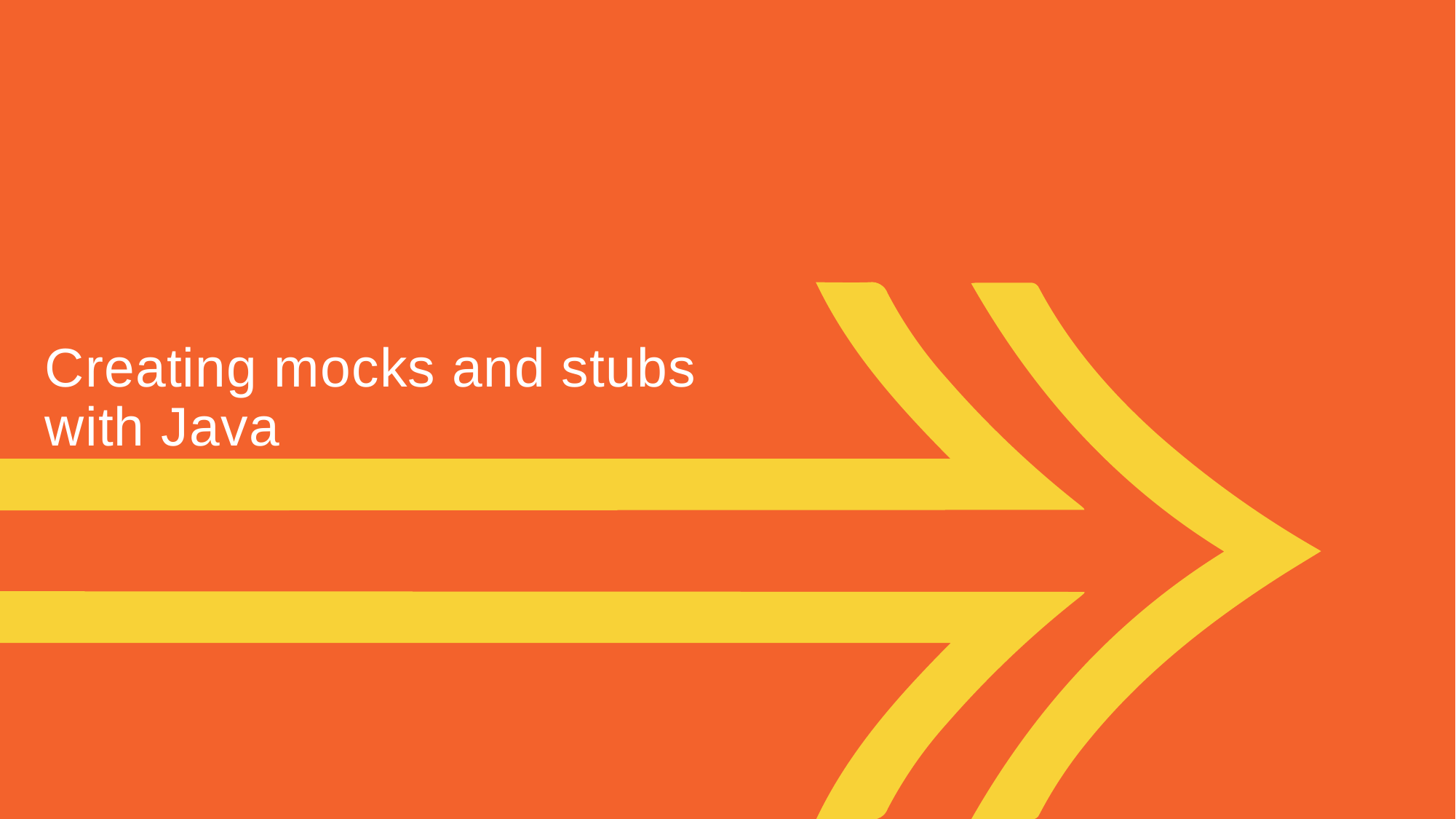

# Creating mocks and stubs with Java